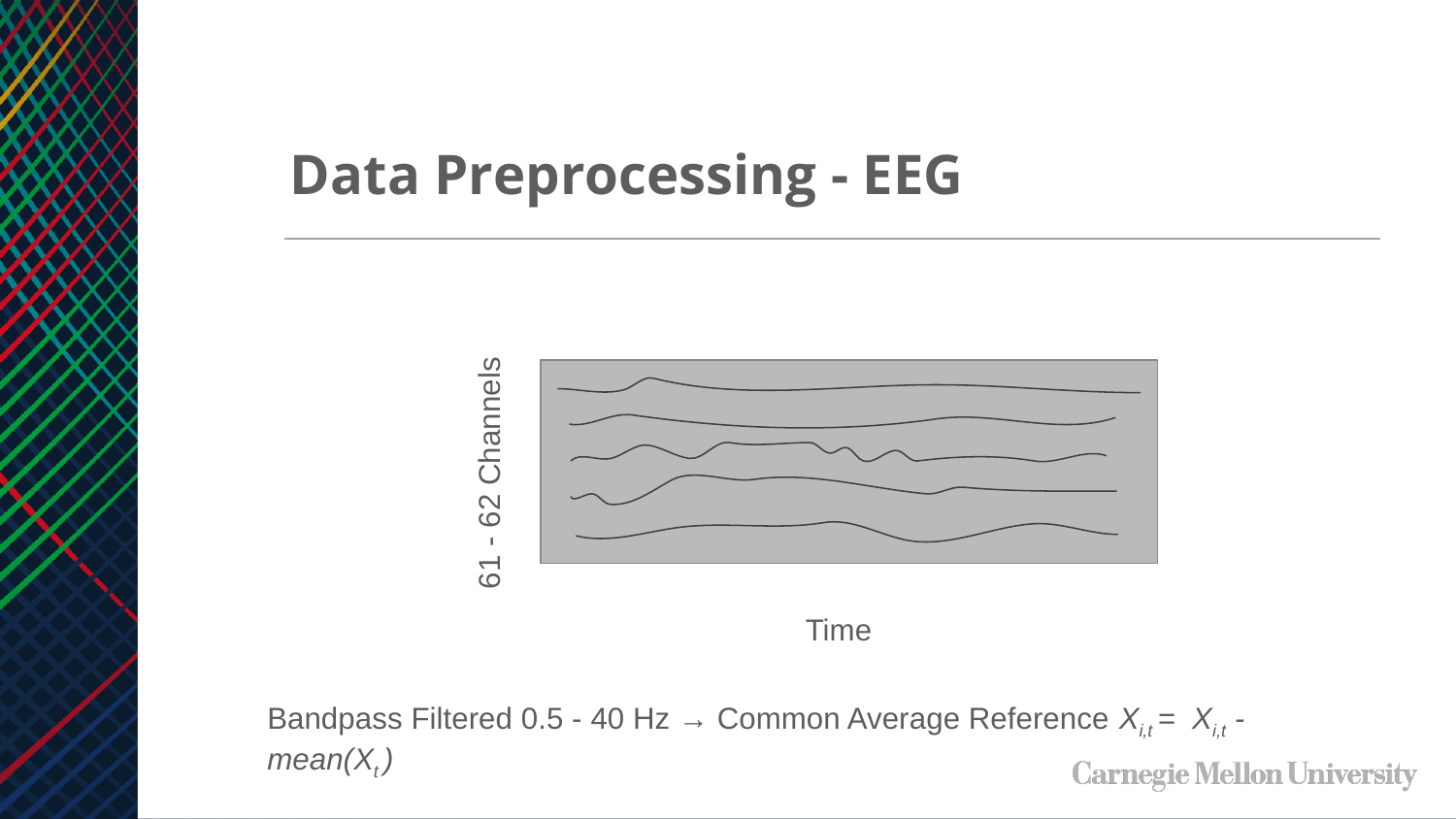

Data Preprocessing - EEG

61 - 62 Channels

Time
Bandpass Filtered 0.5 - 40 Hz → Common Average Reference Xi,t =  Xi,t - mean(Xt )